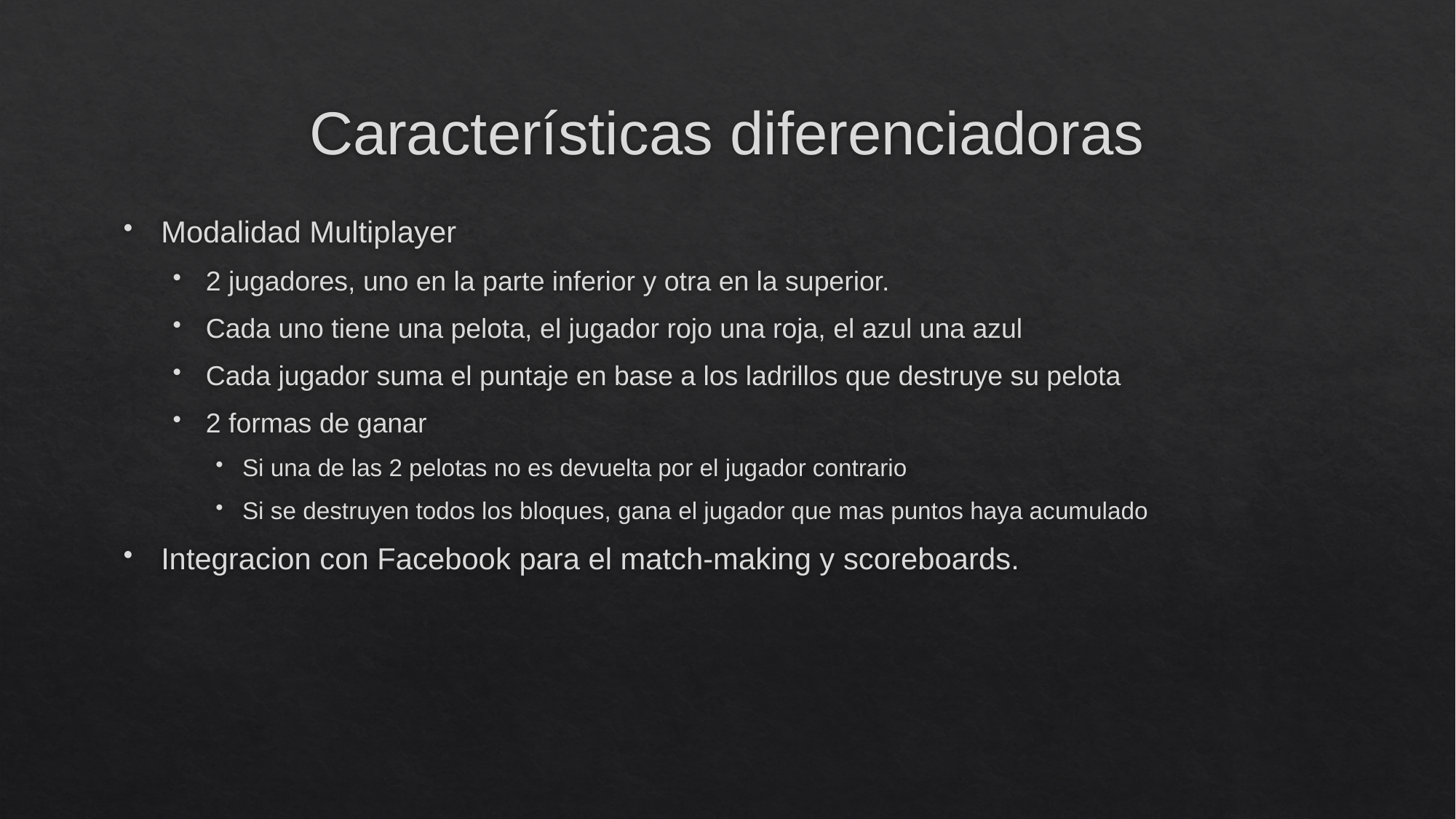

# Características diferenciadoras
Modalidad Multiplayer
2 jugadores, uno en la parte inferior y otra en la superior.
Cada uno tiene una pelota, el jugador rojo una roja, el azul una azul
Cada jugador suma el puntaje en base a los ladrillos que destruye su pelota
2 formas de ganar
Si una de las 2 pelotas no es devuelta por el jugador contrario
Si se destruyen todos los bloques, gana el jugador que mas puntos haya acumulado
Integracion con Facebook para el match-making y scoreboards.